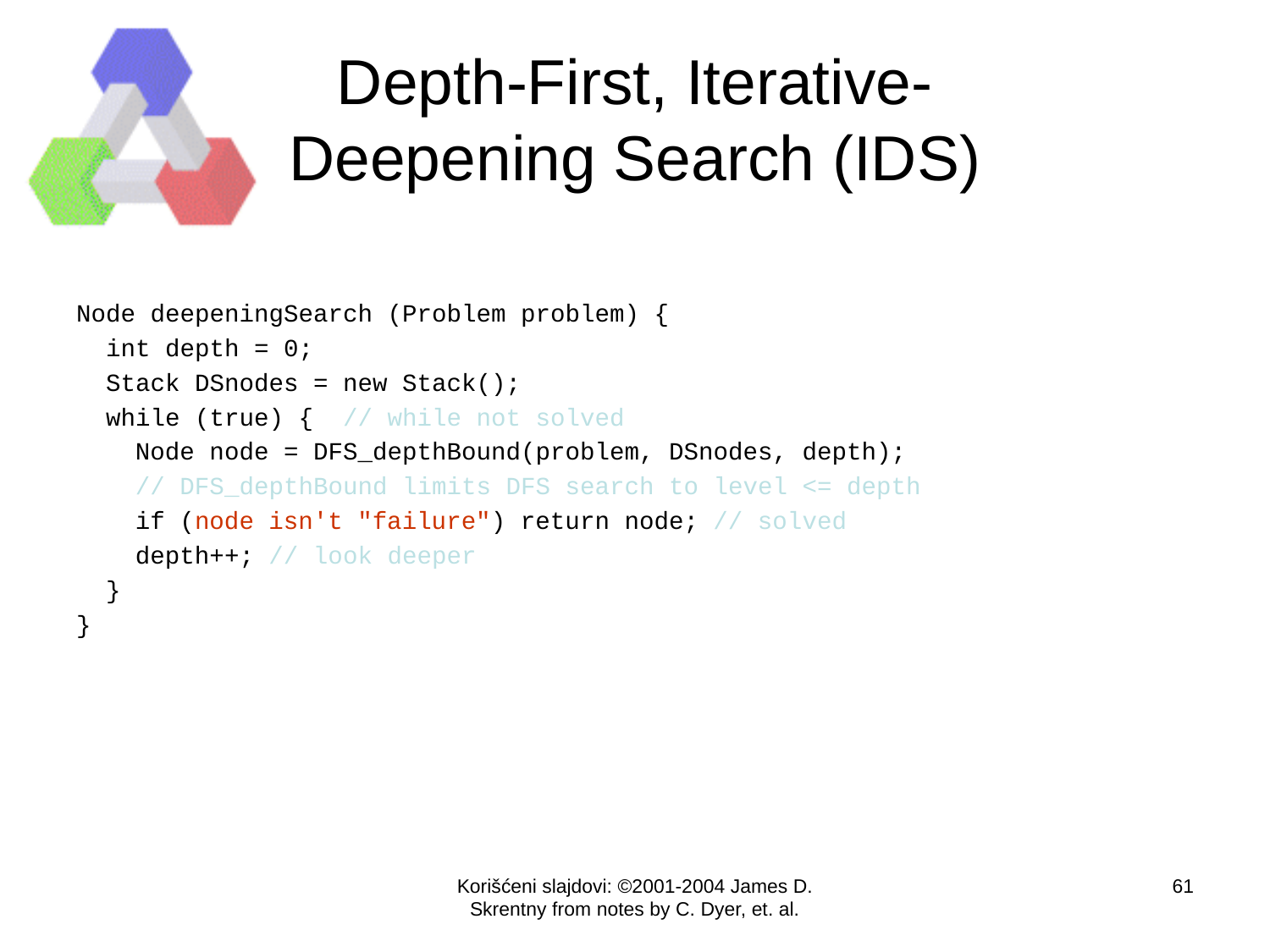

# Depth-First, Iterative- Deepening Search (IDS)

Node deepeningSearch (Problem problem) {
  int depth = 0;
  Stack DSnodes = new Stack();
  while (true) {  // while not solved
    Node node = DFS_depthBound(problem, DSnodes, depth);
    // DFS_depthBound limits DFS search to level <= depth
    if (node isn't "failure") return node; // solved
    depth++; // look deeper
  }
}
Korišćeni slajdovi: ©2001-2004 James D. Skrentny from notes by C. Dyer, et. al.
61